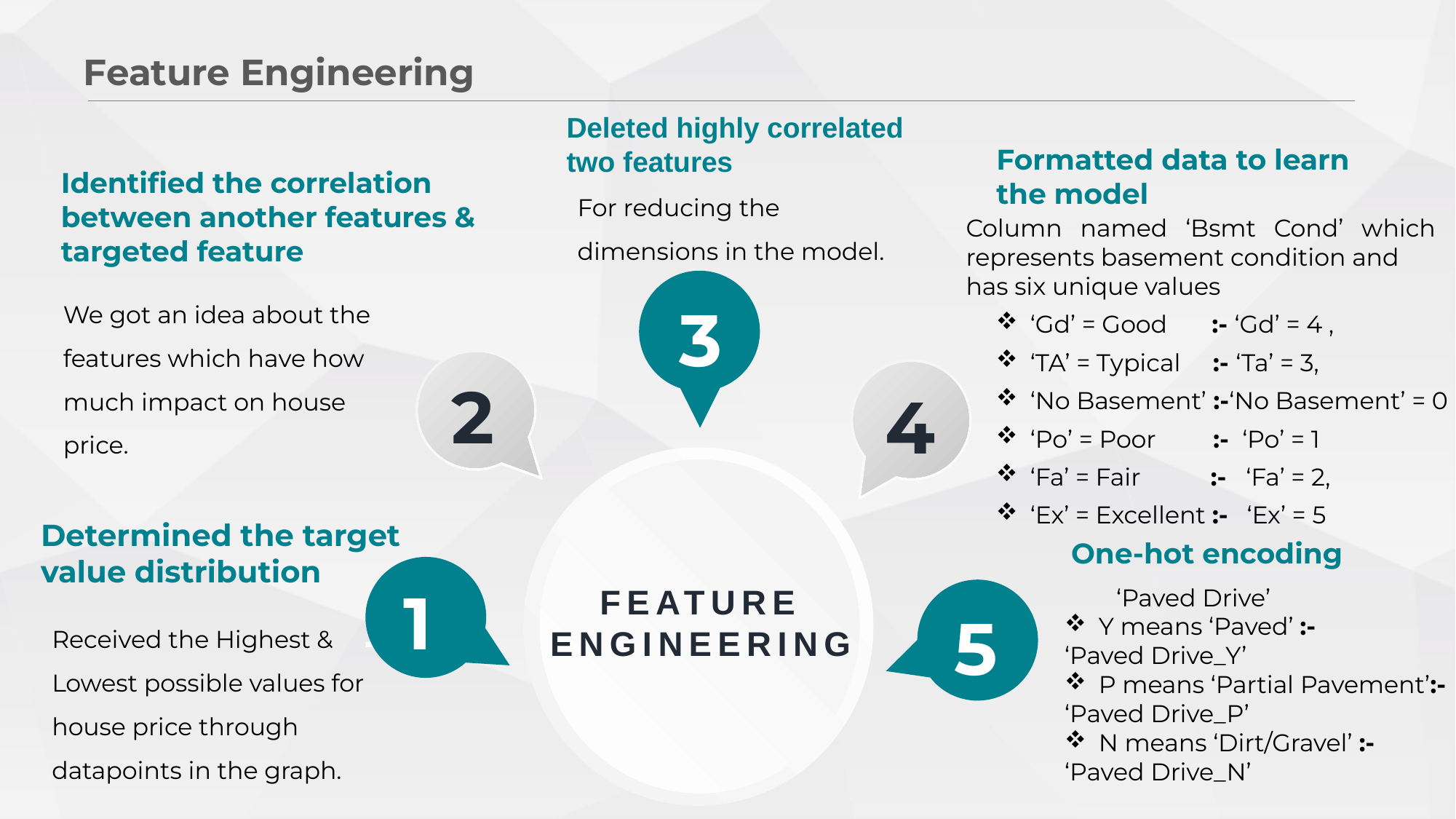

Feature Engineering
Deleted highly correlated two features
Formatted data to learn the model
Identified the correlation between another features & targeted feature
For reducing the dimensions in the model.
Column named ‘Bsmt Cond’ which represents basement condition and
has six unique values

We got an idea about the features which have how much impact on house price.
3
3
‘Gd’ = Good       :- ‘Gd’ = 4 ,
‘TA’ = Typical     :- ‘Ta’ = 3,
‘No Basement’ :-‘No Basement’ = 0
‘Po’ = Poor         :-  ‘Po’ = 1
‘Fa’ = Fair           :-   ‘Fa’ = 2,
‘Ex’ = Excellent :-   ‘Ex’ = 5

2
4

FEATURE ENGINEERING
Determined the target value distribution
One-hot encoding

‘Paved Drive’

1
1
5

Received the Highest & Lowest possible values for house price through datapoints in the graph.
Y means ‘Paved’ :-
‘Paved Drive_Y’
P means ‘Partial Pavement’:-
‘Paved Drive_P’
N means ‘Dirt/Gravel’ :-
‘Paved Drive_N’